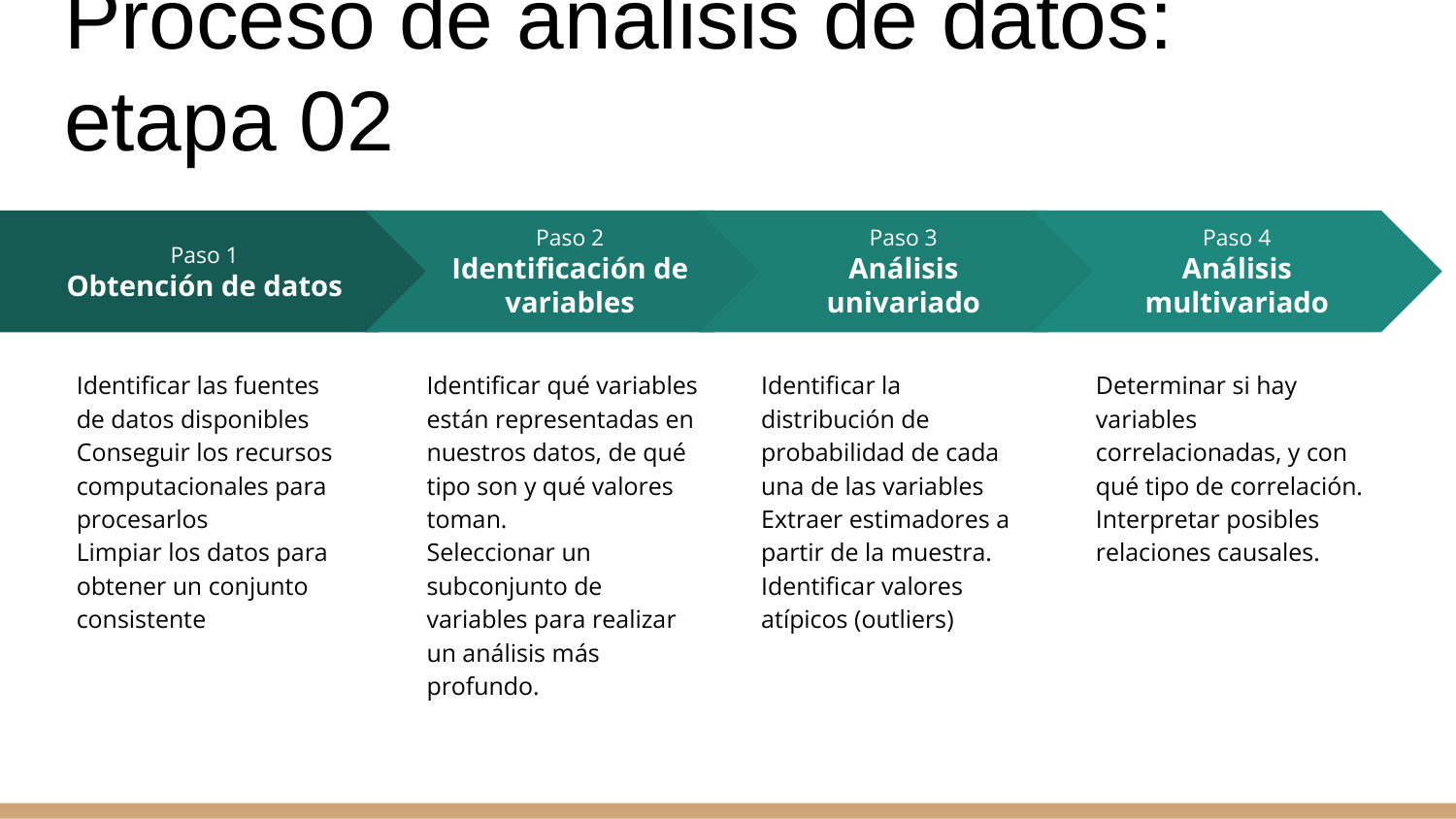

# Proceso de análisis de datos: etapa 02
Paso 2
Identificación de variables
Paso 3
Análisis univariado
Paso 4
Análisis multivariado
Paso 1
Obtención de datos
Identificar las fuentes de datos disponibles
Conseguir los recursos computacionales para procesarlos
Limpiar los datos para obtener un conjunto consistente
Identificar qué variables están representadas en nuestros datos, de qué tipo son y qué valores toman.
Seleccionar un subconjunto de variables para realizar un análisis más profundo.
Identificar la distribución de probabilidad de cada una de las variables
Extraer estimadores a partir de la muestra.
Identificar valores atípicos (outliers)
Determinar si hay variables correlacionadas, y con qué tipo de correlación.
Interpretar posibles relaciones causales.